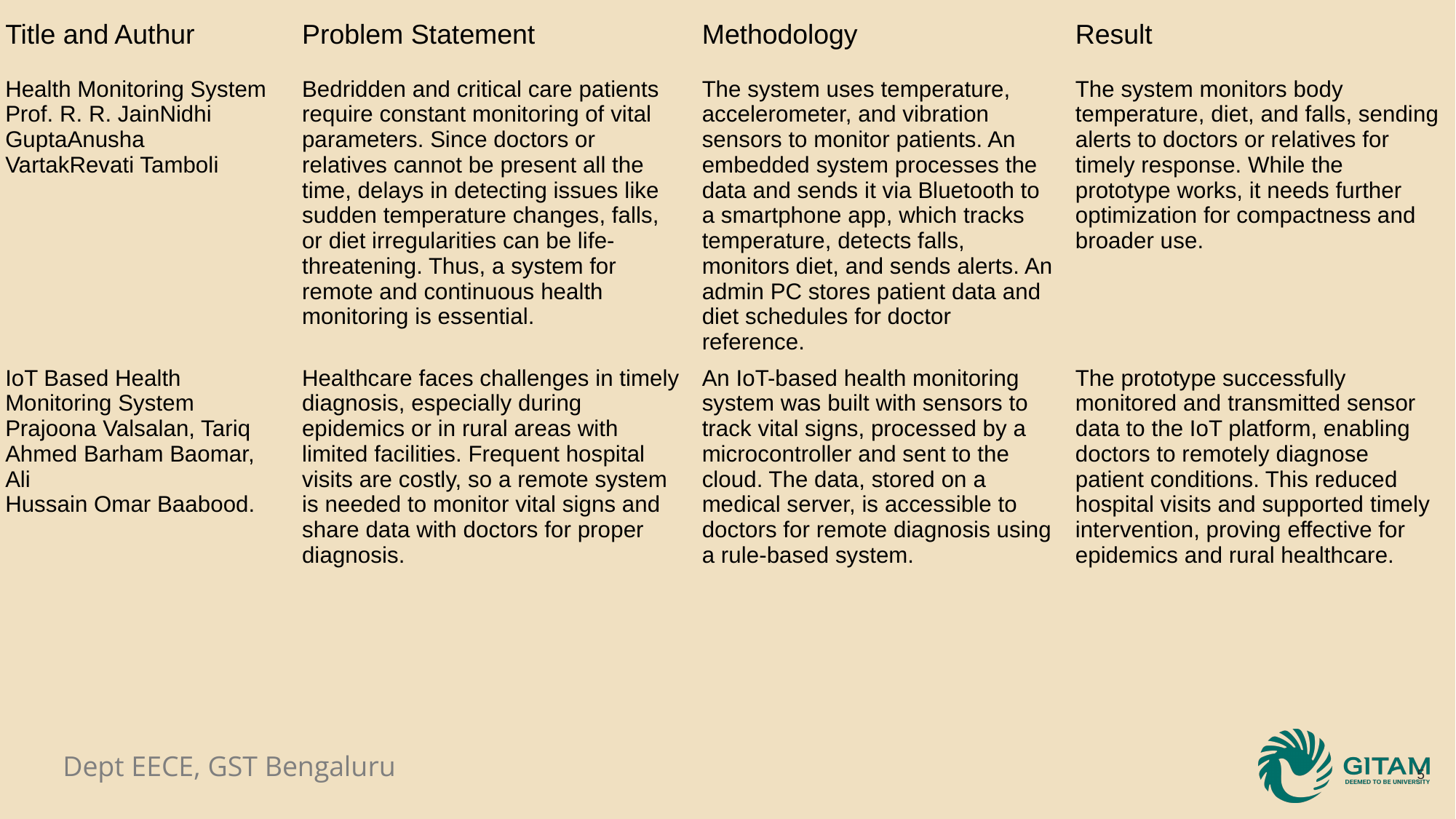

| Title and Authur | Problem Statement | Methodology | Result |
| --- | --- | --- | --- |
| Health Monitoring System Prof. R. R. JainNidhi GuptaAnusha VartakRevati Tamboli | Bedridden and critical care patients require constant monitoring of vital parameters. Since doctors or relatives cannot be present all the time, delays in detecting issues like sudden temperature changes, falls, or diet irregularities can be life-threatening. Thus, a system for remote and continuous health monitoring is essential. | The system uses temperature, accelerometer, and vibration sensors to monitor patients. An embedded system processes the data and sends it via Bluetooth to a smartphone app, which tracks temperature, detects falls, monitors diet, and sends alerts. An admin PC stores patient data and diet schedules for doctor reference. | The system monitors body temperature, diet, and falls, sending alerts to doctors or relatives for timely response. While the prototype works, it needs further optimization for compactness and broader use. |
| IoT Based Health Monitoring System Prajoona Valsalan, Tariq Ahmed Barham Baomar, Ali Hussain Omar Baabood. | Healthcare faces challenges in timely diagnosis, especially during epidemics or in rural areas with limited facilities. Frequent hospital visits are costly, so a remote system is needed to monitor vital signs and share data with doctors for proper diagnosis. | An IoT-based health monitoring system was built with sensors to track vital signs, processed by a microcontroller and sent to the cloud. The data, stored on a medical server, is accessible to doctors for remote diagnosis using a rule-based system. | The prototype successfully monitored and transmitted sensor data to the IoT platform, enabling doctors to remotely diagnose patient conditions. This reduced hospital visits and supported timely intervention, proving effective for epidemics and rural healthcare. |
5